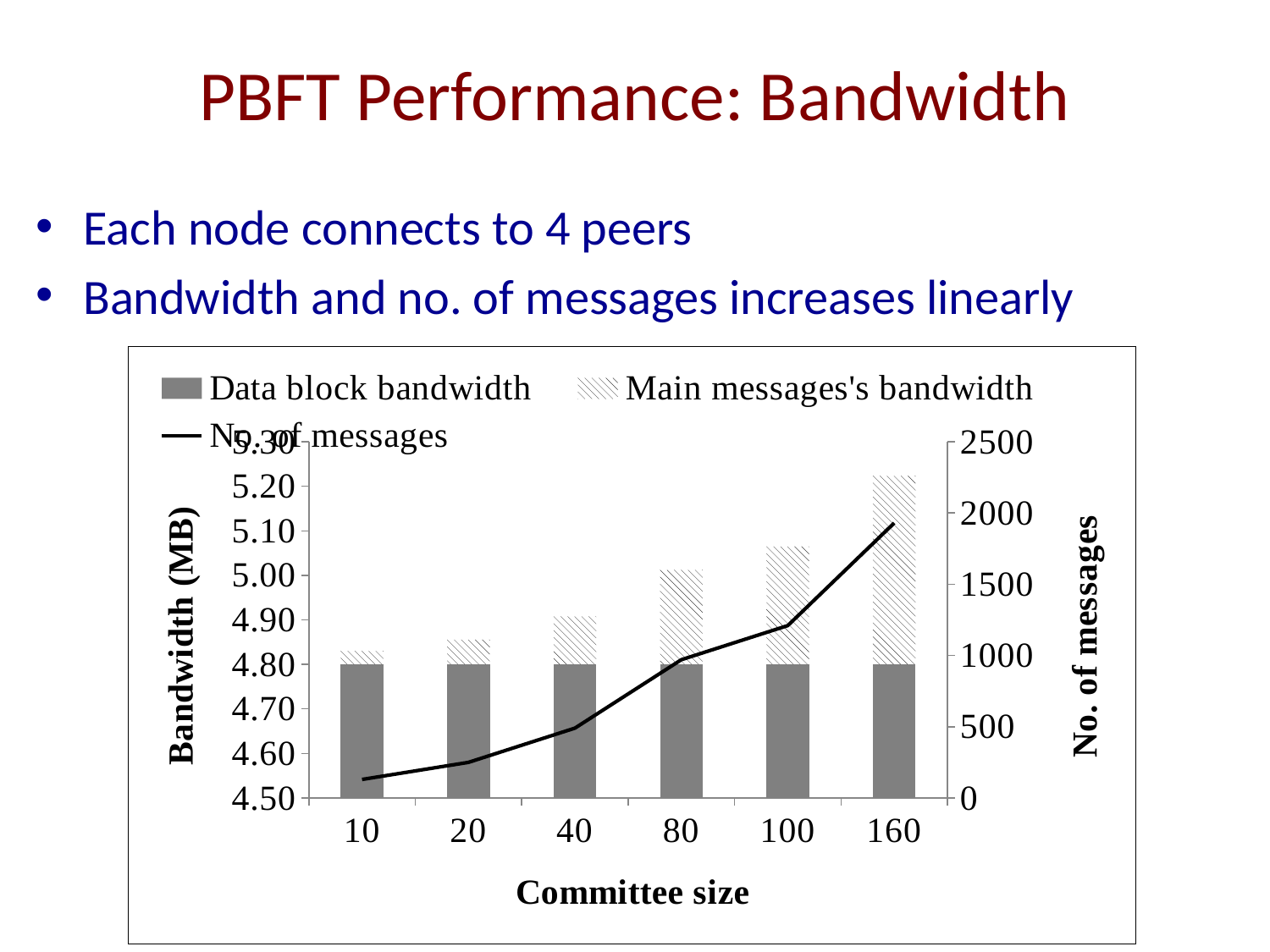

# PBFT Performance: Bandwidth
Each node connects to 4 peers
Bandwidth and no. of messages increases linearly

### Chart

| Category | Data block bandwidth | Main messages's bandwidth | No. of messages |
|---|---|---|---|
| 10.0 | 4.8 | 0.030082 | 130.0 |
| 20.0 | 4.8 | 0.05557 | 250.0 |
| 40.0 | 4.8 | 0.107728 | 490.0 |
| 80.0 | 4.8 | 0.21223 | 970.0 |
| 100.0 | 4.8 | 0.264819 | 1210.0 |
| 160.0 | 4.8 | 0.423551 | 1930.0 |